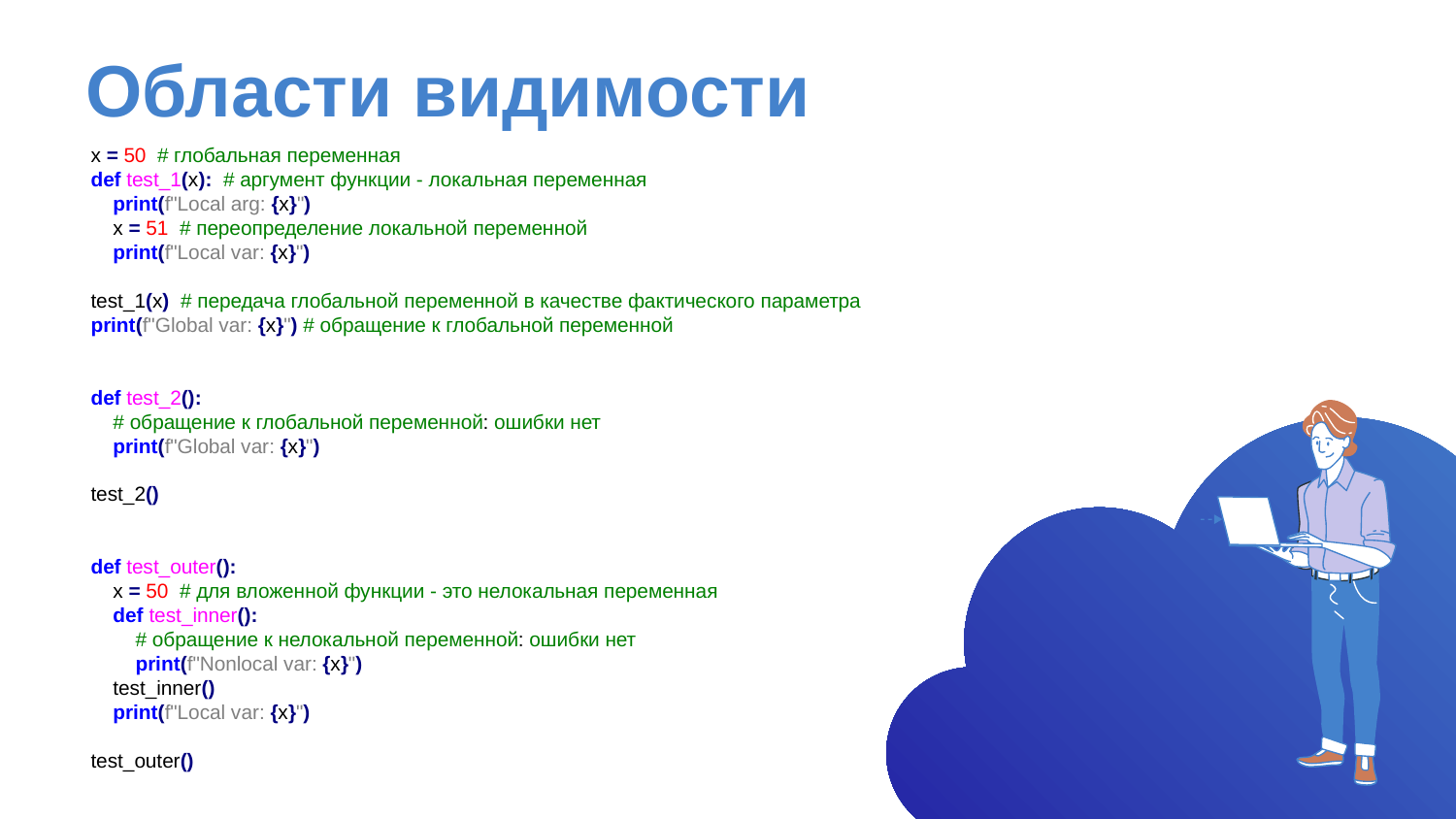

# Области видимости
x = 50  # глобальная переменная
def test_1(x):  # аргумент функции - локальная переменная
    print(f"Local arg: {x}")
    x = 51  # переопределение локальной переменной
    print(f"Local var: {x}")

test_1(x)  # передача глобальной переменной в качестве фактического параметра
print(f"Global var: {x}") # обращение к глобальной переменной

def test_2():
    # обращение к глобальной переменной: ошибки нет
    print(f"Global var: {x}")

test_2()

def test_outer():
    x = 50  # для вложенной функции - это нелокальная переменная
    def test_inner():
        # обращение к нелокальной переменной: ошибки нет
        print(f"Nonlocal var: {x}")
    test_inner()
    print(f"Local var: {x}")

test_outer()